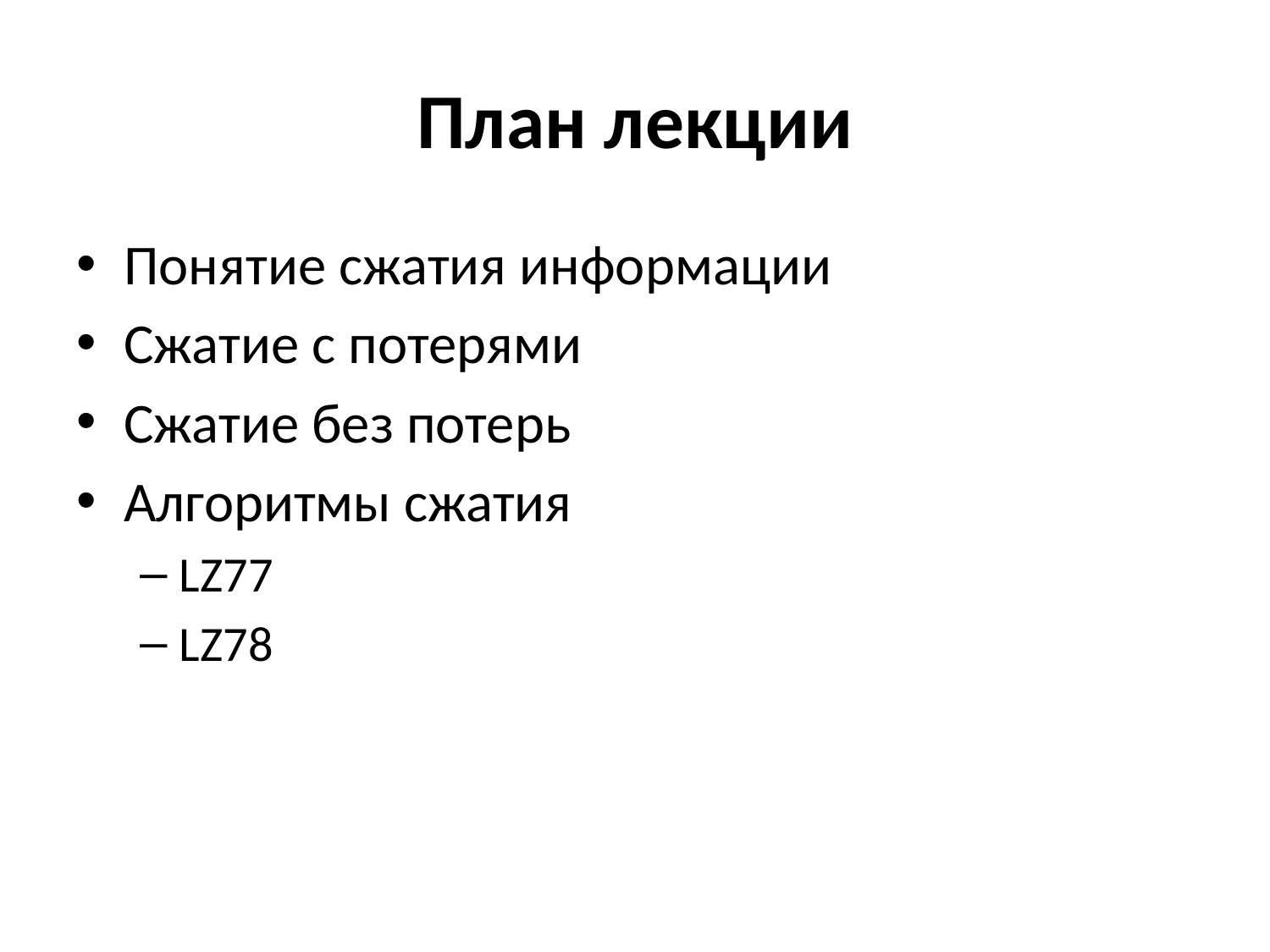

# План лекции
Понятие сжатия информации
Сжатие с потерями
Сжатие без потерь
Алгоритмы сжатия
LZ77
LZ78